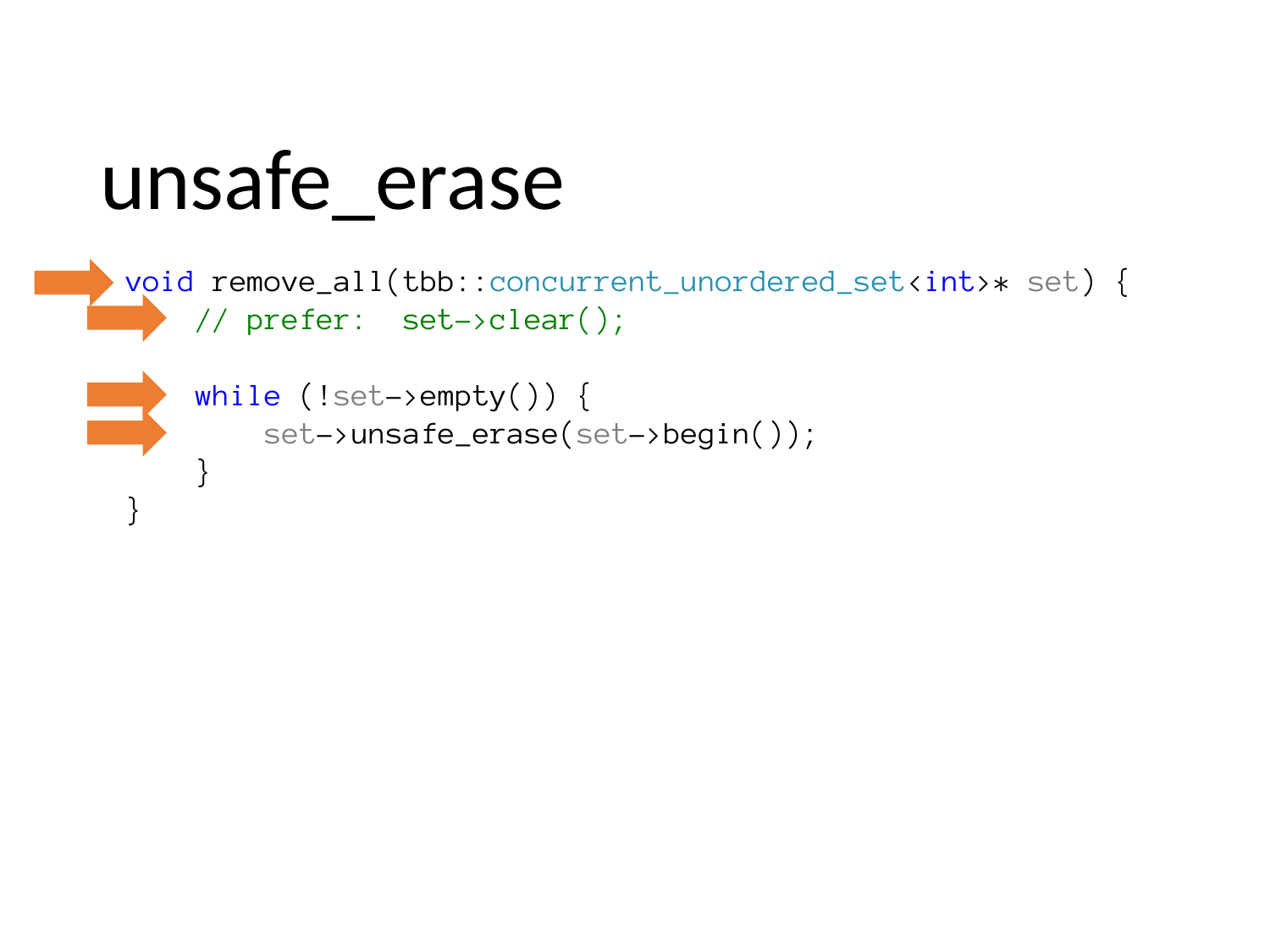

# unsafe_erase

void remove_all(tbb::concurrent_unordered_set<int>* set) {
    // prefer:  set->clear();

    while (!set->empty()) {
        set->unsafe_erase(set->begin());
    }
}